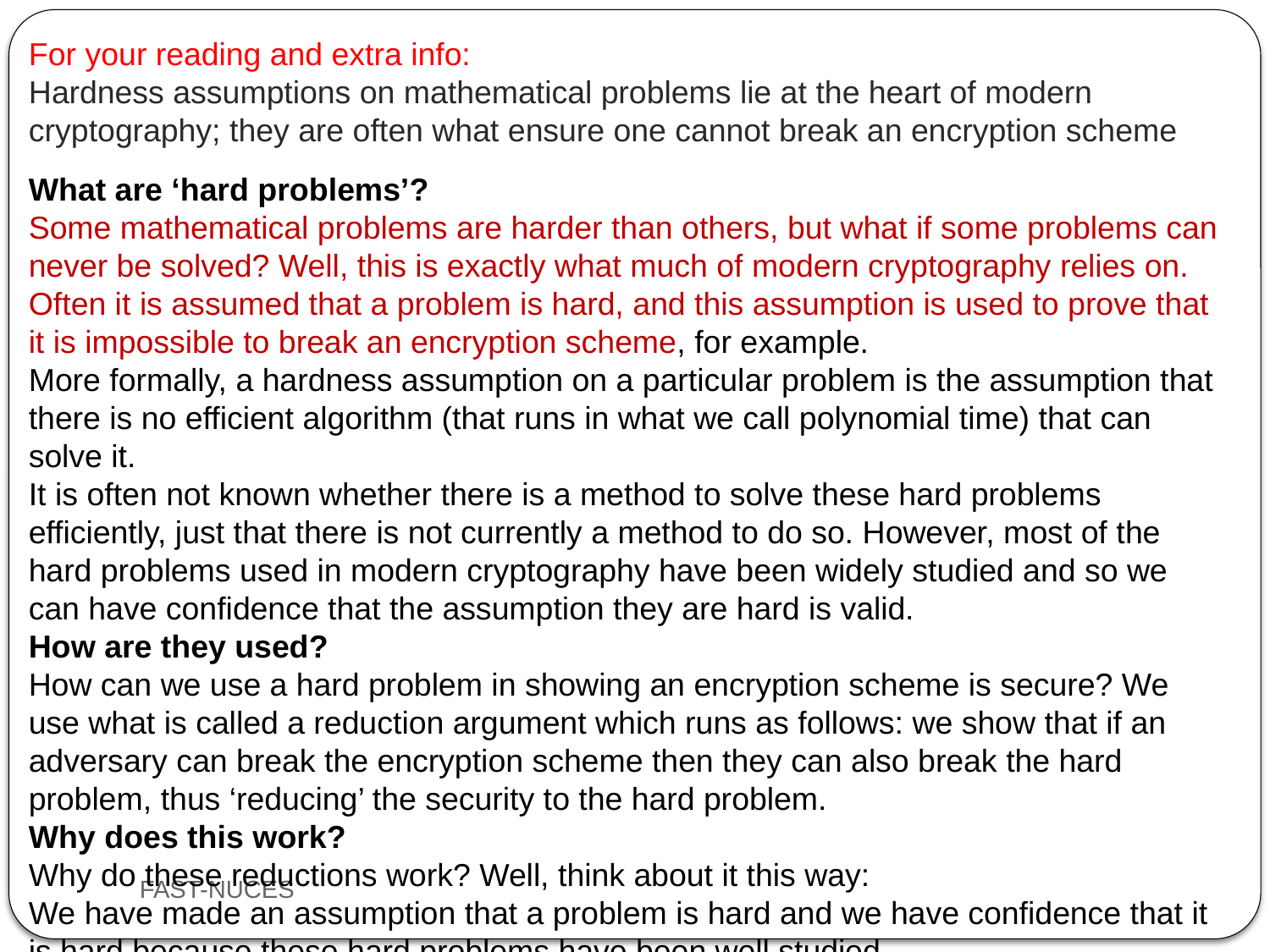

For your reading and extra info:
Hardness assumptions on mathematical problems lie at the heart of modern cryptography; they are often what ensure one cannot break an encryption scheme
What are ‘hard problems’?
Some mathematical problems are harder than others, but what if some problems can never be solved? Well, this is exactly what much of modern cryptography relies on. Often it is assumed that a problem is hard, and this assumption is used to prove that it is impossible to break an encryption scheme, for example.
More formally, a hardness assumption on a particular problem is the assumption that there is no efficient algorithm (that runs in what we call polynomial time) that can solve it.
It is often not known whether there is a method to solve these hard problems efficiently, just that there is not currently a method to do so. However, most of the hard problems used in modern cryptography have been widely studied and so we can have confidence that the assumption they are hard is valid.
How are they used?
How can we use a hard problem in showing an encryption scheme is secure? We use what is called a reduction argument which runs as follows: we show that if an adversary can break the encryption scheme then they can also break the hard problem, thus ‘reducing’ the security to the hard problem.
Why does this work?
Why do these reductions work? Well, think about it this way:
We have made an assumption that a problem is hard and we have confidence that it is hard because these hard problems have been well studied.
FAST-NUCES